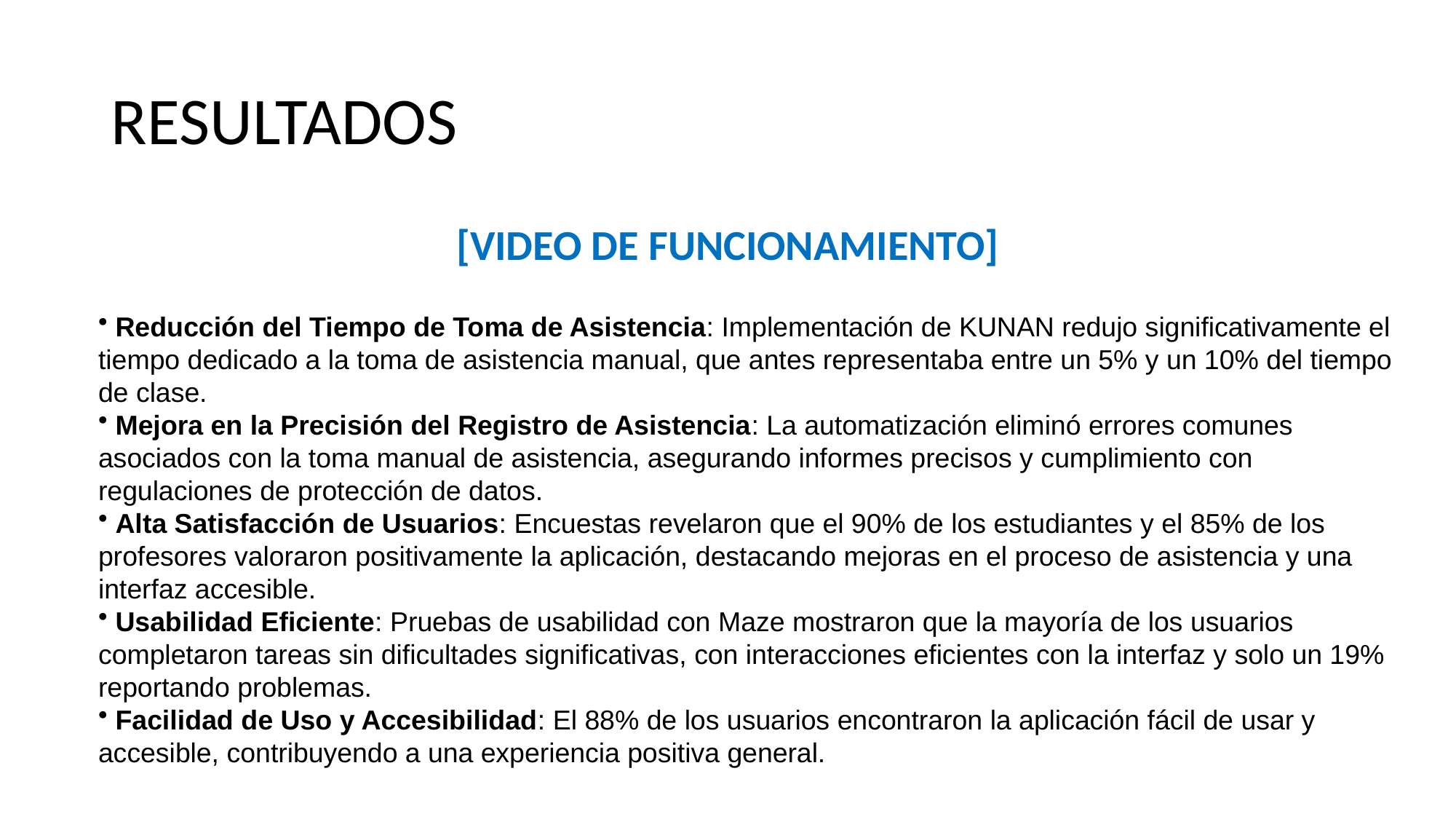

# RESULTADOS
[VIDEO DE FUNCIONAMIENTO]

 Reducción del Tiempo de Toma de Asistencia: Implementación de KUNAN redujo significativamente el tiempo dedicado a la toma de asistencia manual, que antes representaba entre un 5% y un 10% del tiempo de clase.
 Mejora en la Precisión del Registro de Asistencia: La automatización eliminó errores comunes asociados con la toma manual de asistencia, asegurando informes precisos y cumplimiento con regulaciones de protección de datos.
 Alta Satisfacción de Usuarios: Encuestas revelaron que el 90% de los estudiantes y el 85% de los profesores valoraron positivamente la aplicación, destacando mejoras en el proceso de asistencia y una interfaz accesible.
 Usabilidad Eficiente: Pruebas de usabilidad con Maze mostraron que la mayoría de los usuarios completaron tareas sin dificultades significativas, con interacciones eficientes con la interfaz y solo un 19% reportando problemas.
 Facilidad de Uso y Accesibilidad: El 88% de los usuarios encontraron la aplicación fácil de usar y accesible, contribuyendo a una experiencia positiva general.